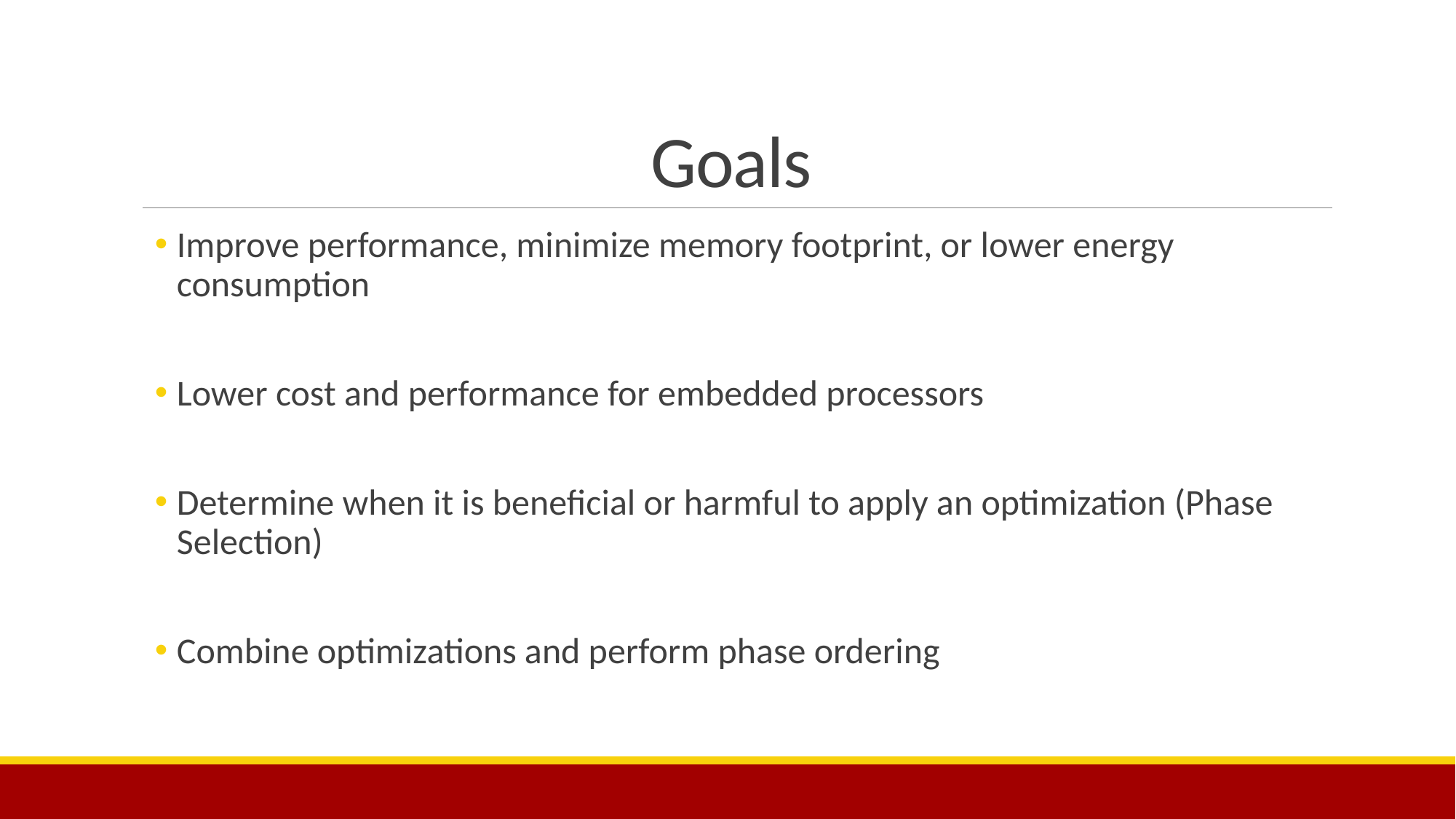

# Goals
Improve performance, minimize memory footprint, or lower energy consumption

Lower cost and performance for embedded processors

Determine when it is beneficial or harmful to apply an optimization (Phase Selection)

Combine optimizations and perform phase ordering